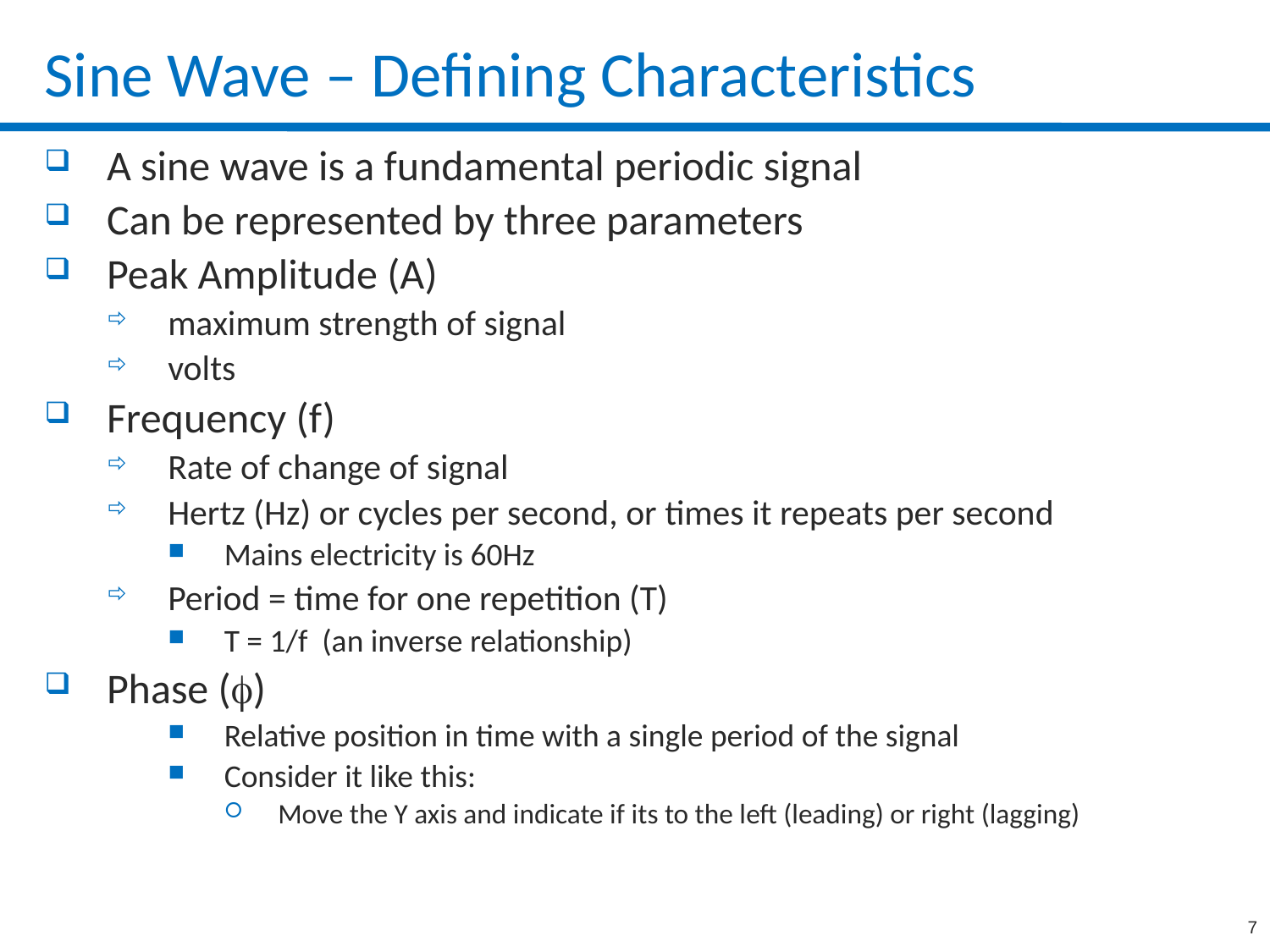

# Sine Wave – Defining Characteristics
A sine wave is a fundamental periodic signal
Can be represented by three parameters
Peak Amplitude (A)
maximum strength of signal
volts
Frequency (f)
Rate of change of signal
Hertz (Hz) or cycles per second, or times it repeats per second
Mains electricity is 60Hz
Period = time for one repetition (T)
T = 1/f  (an inverse relationship)
Phase (φ)
Relative position in time with a single period of the signal
Consider it like this:
Move the Y axis and indicate if its to the left (leading) or right (lagging)

7